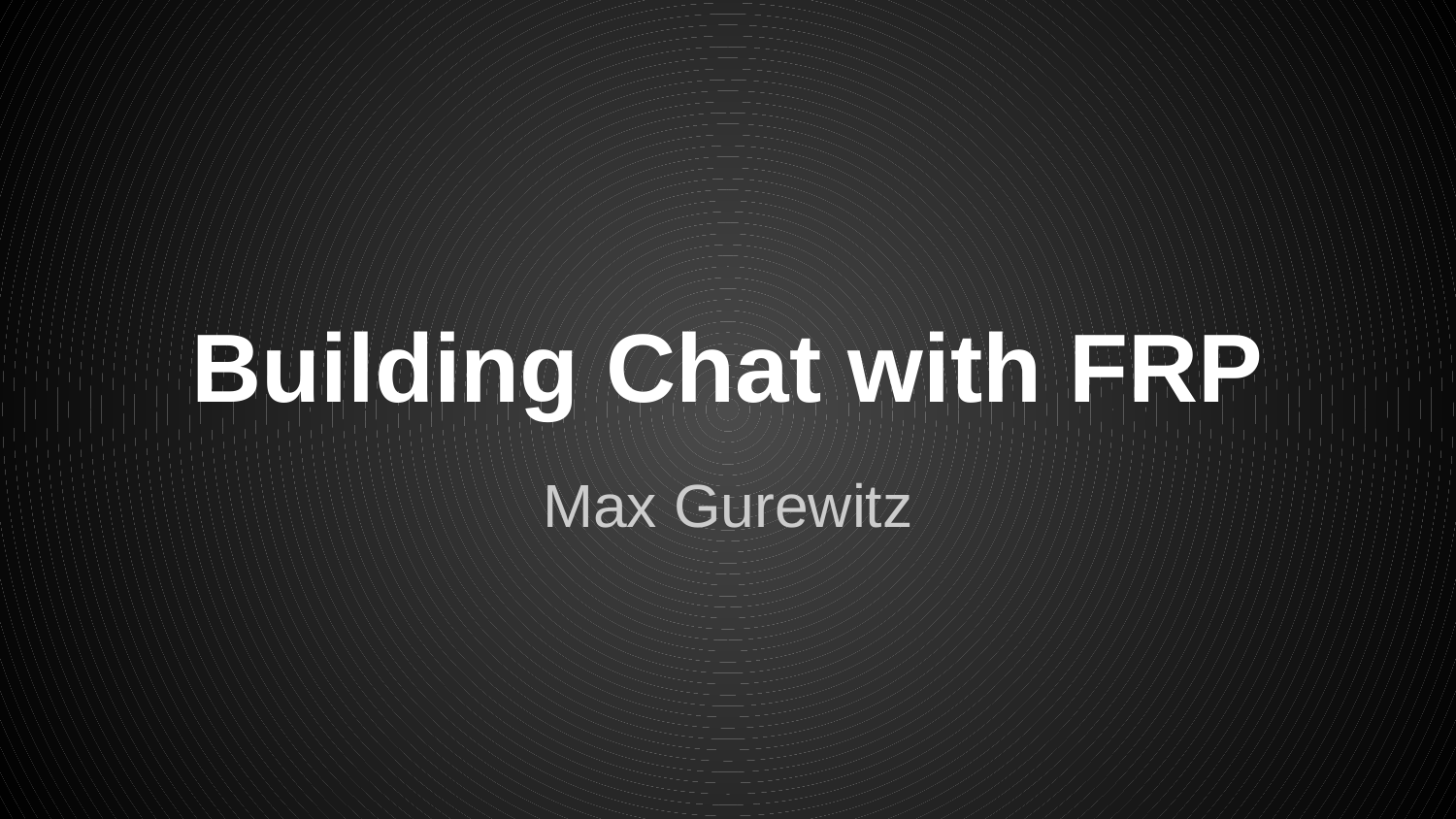

# Building Chat with FRP
Max Gurewitz